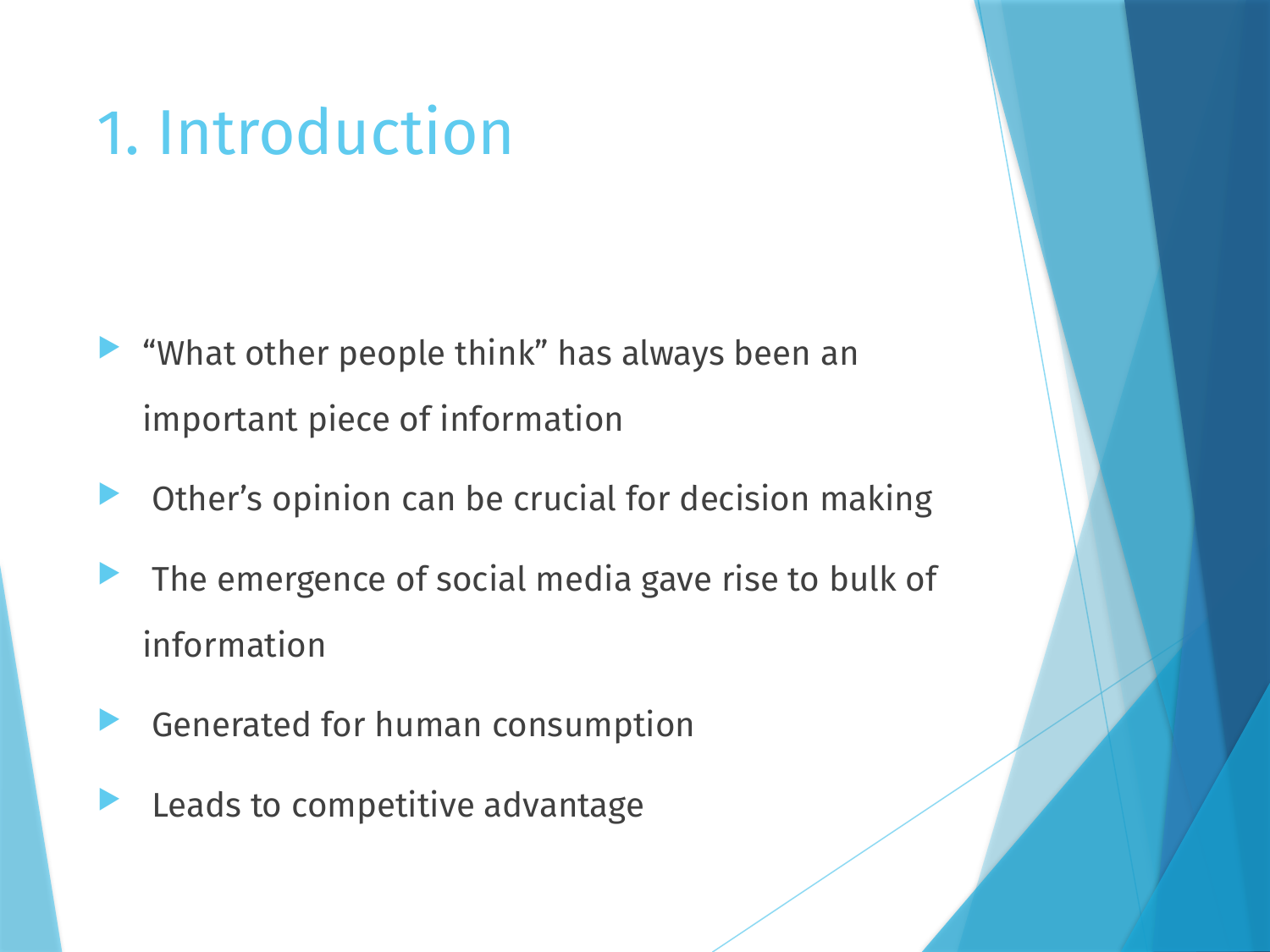

# 1. Introduction
“What other people think” has always been an important piece of information
 Other’s opinion can be crucial for decision making
 The emergence of social media gave rise to bulk of information
 Generated for human consumption
 Leads to competitive advantage